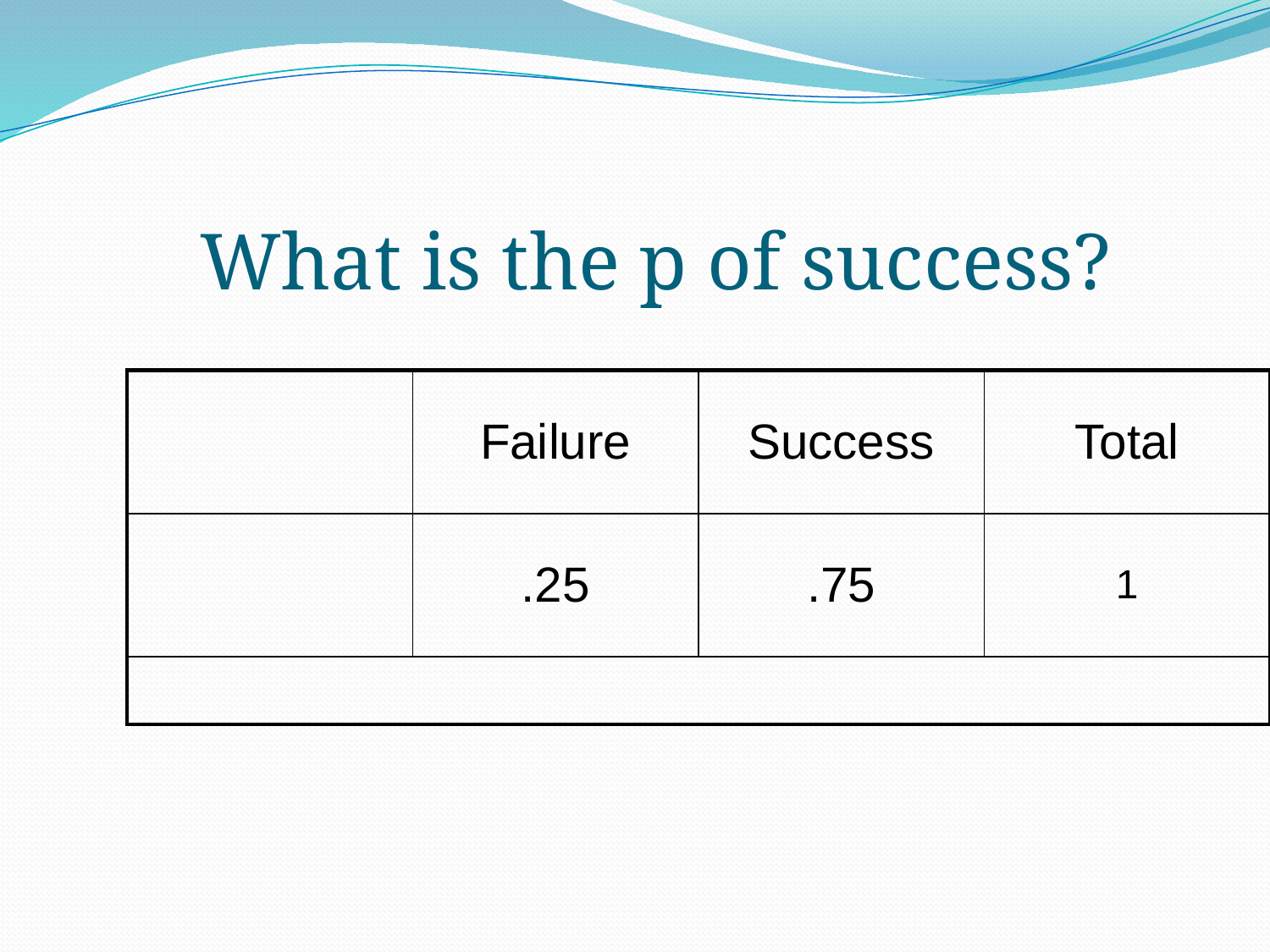

What is the p of success?
|  | Failure | Success | Total |
| --- | --- | --- | --- |
|  | .25 | .75 | 1 |
|  |  |  |  |